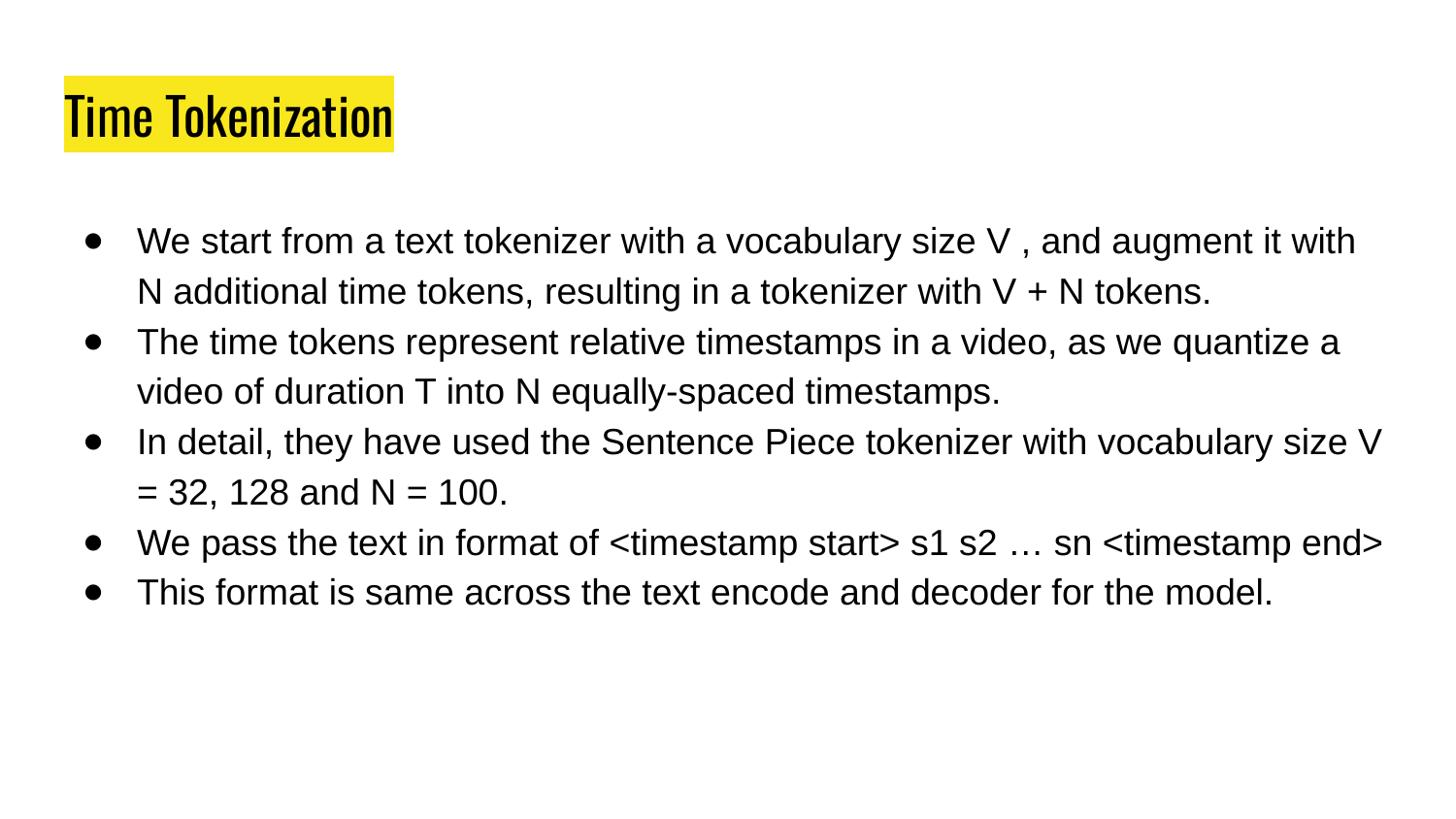

# Time Tokenization
We start from a text tokenizer with a vocabulary size V , and augment it with N additional time tokens, resulting in a tokenizer with V + N tokens.
The time tokens represent relative timestamps in a video, as we quantize a video of duration T into N equally-spaced timestamps.
In detail, they have used the Sentence Piece tokenizer with vocabulary size V = 32, 128 and N = 100.
We pass the text in format of <timestamp start> s1 s2 … sn <timestamp end>
This format is same across the text encode and decoder for the model.